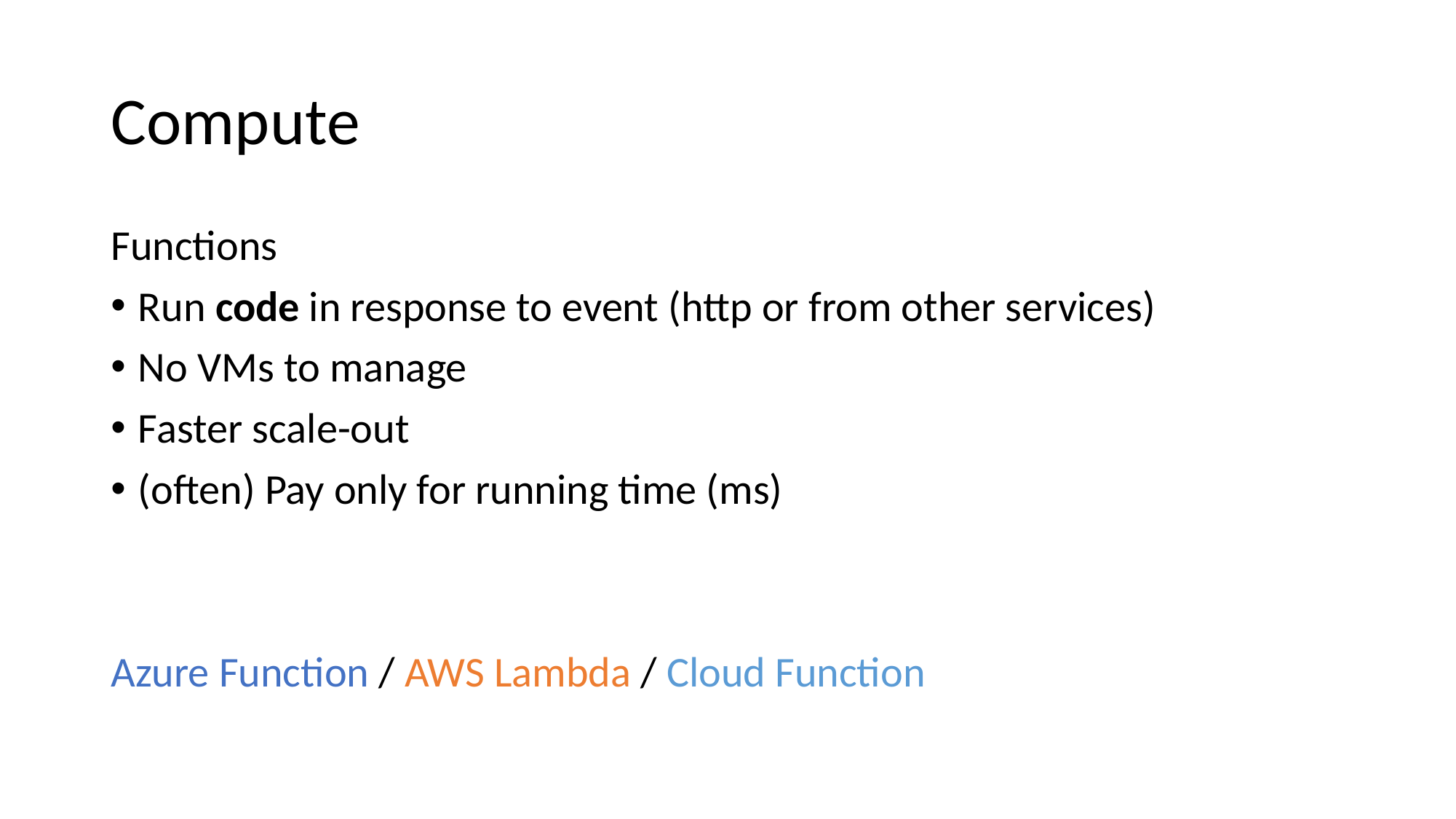

# Compute
Functions
Run code in response to event (http or from other services)
No VMs to manage
Faster scale-out
(often) Pay only for running time (ms)

Azure Function / AWS Lambda / Cloud Function